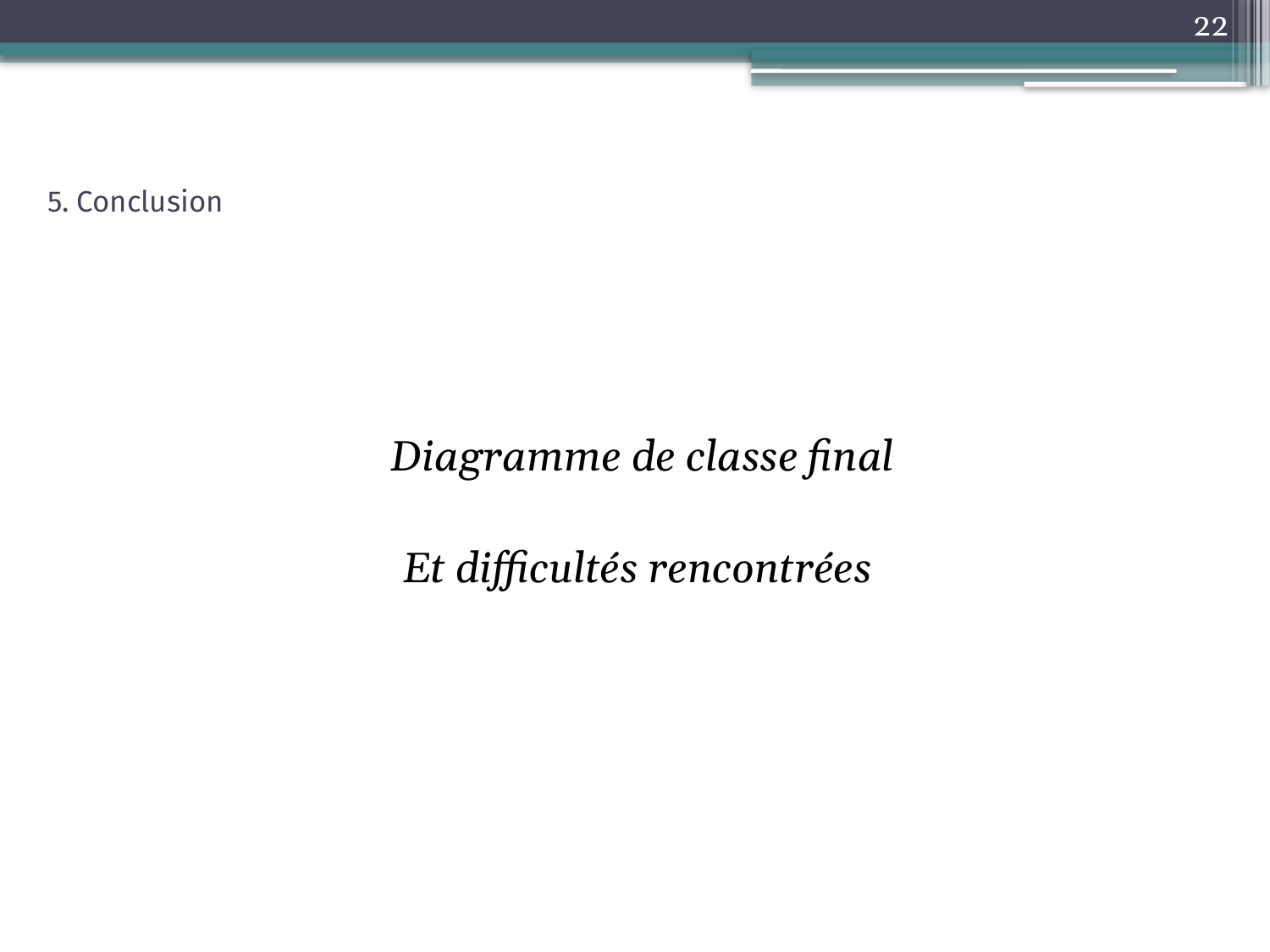

22
# 5. Conclusion

Diagramme de classe final

Et difficultés rencontrées